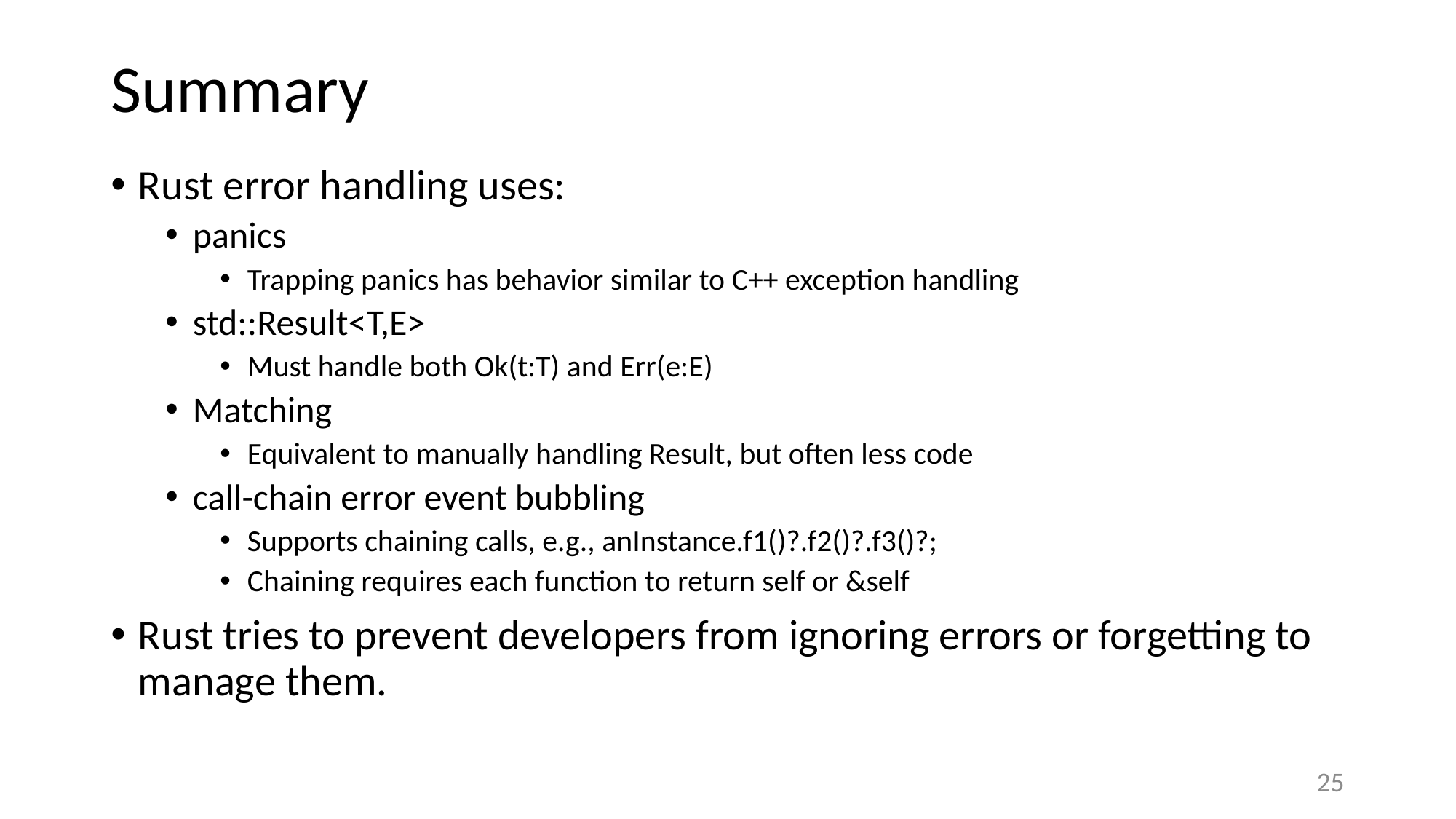

# Summary
Rust error handling uses:
panics
Trapping panics has behavior similar to C++ exception handling
std::Result<T,E>
Must handle both Ok(t:T) and Err(e:E)
Matching
Equivalent to manually handling Result, but often less code
call-chain error event bubbling
Supports chaining calls, e.g., anInstance.f1()?.f2()?.f3()?;
Chaining requires each function to return self or &self
Rust tries to prevent developers from ignoring errors or forgetting to manage them.

25